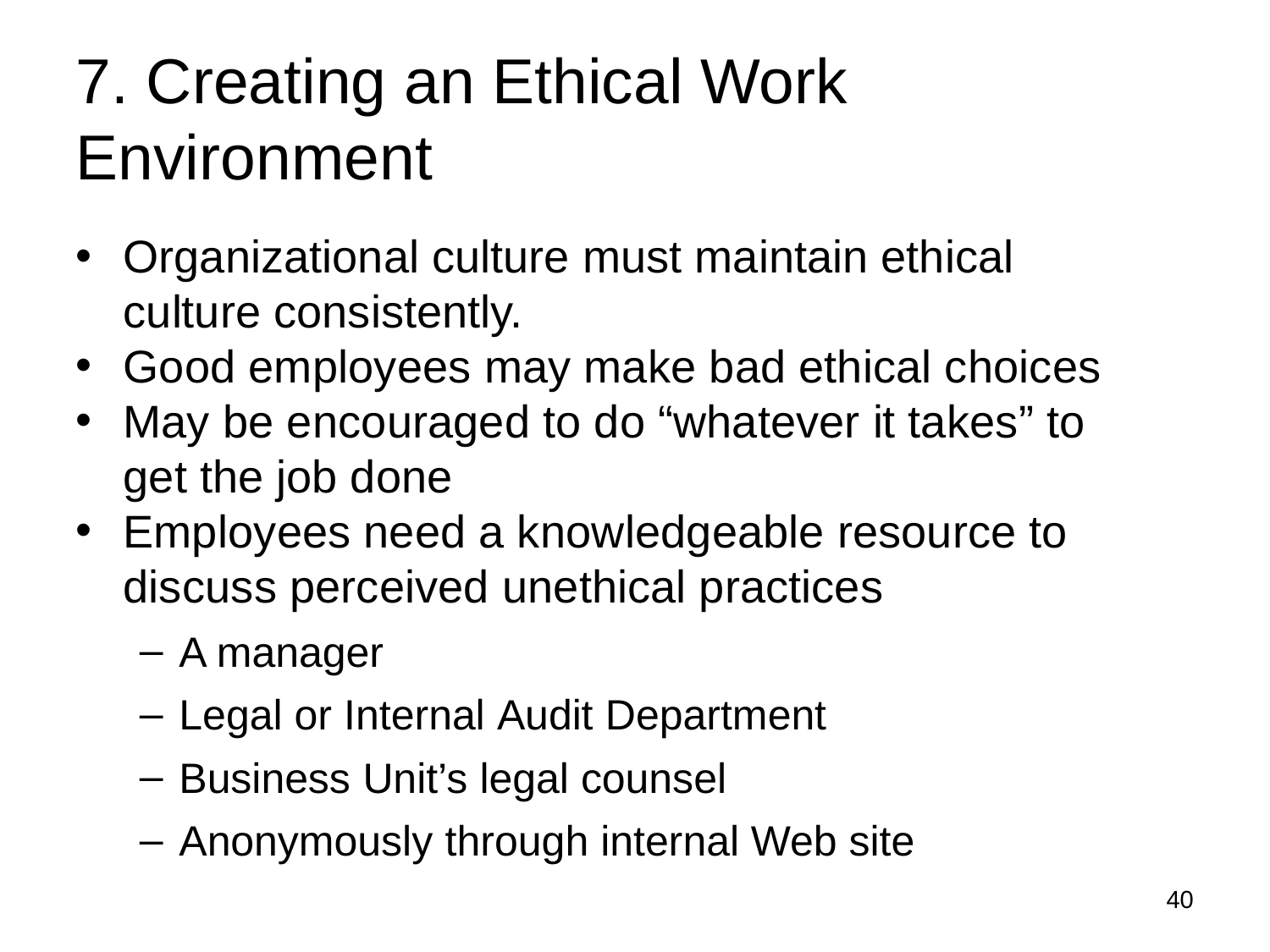

7. Creating an Ethical Work Environment
Organizational culture must maintain ethical culture consistently.
Good employees may make bad ethical choices
May be encouraged to do “whatever it takes” to get the job done
Employees need a knowledgeable resource to
discuss perceived unethical practices

A manager

Legal or Internal Audit Department

Business Unit’s legal counsel

Anonymously through internal Web site
40